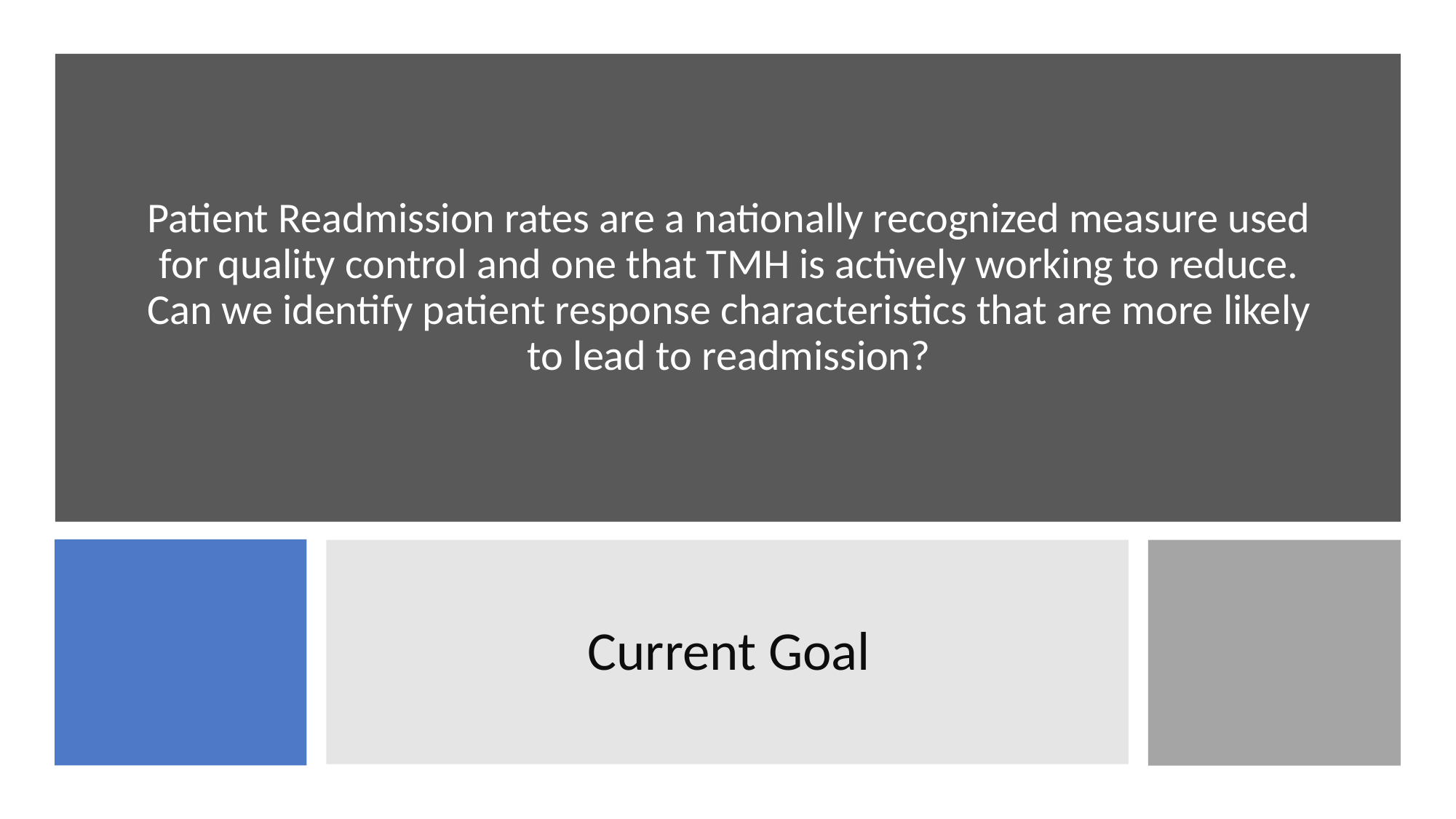

# Patient Readmission rates are a nationally recognized measure used for quality control and one that TMH is actively working to reduce. Can we identify patient response characteristics that are more likely to lead to readmission?

Current Goal